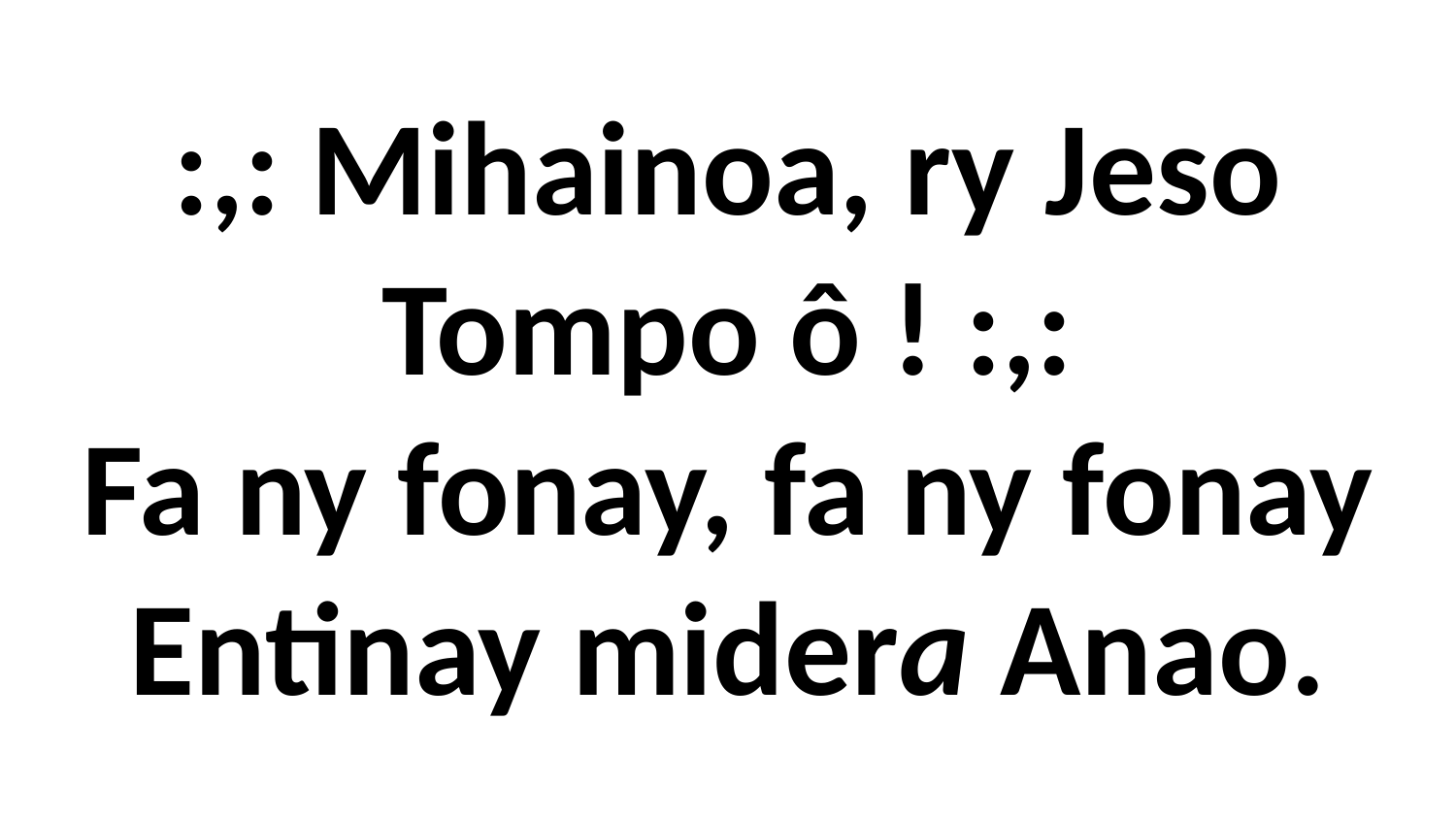

# :,: Mihainoa, ry Jeso Tompo ô ! :,: Fa ny fonay, fa ny fonay Entinay midera Anao.